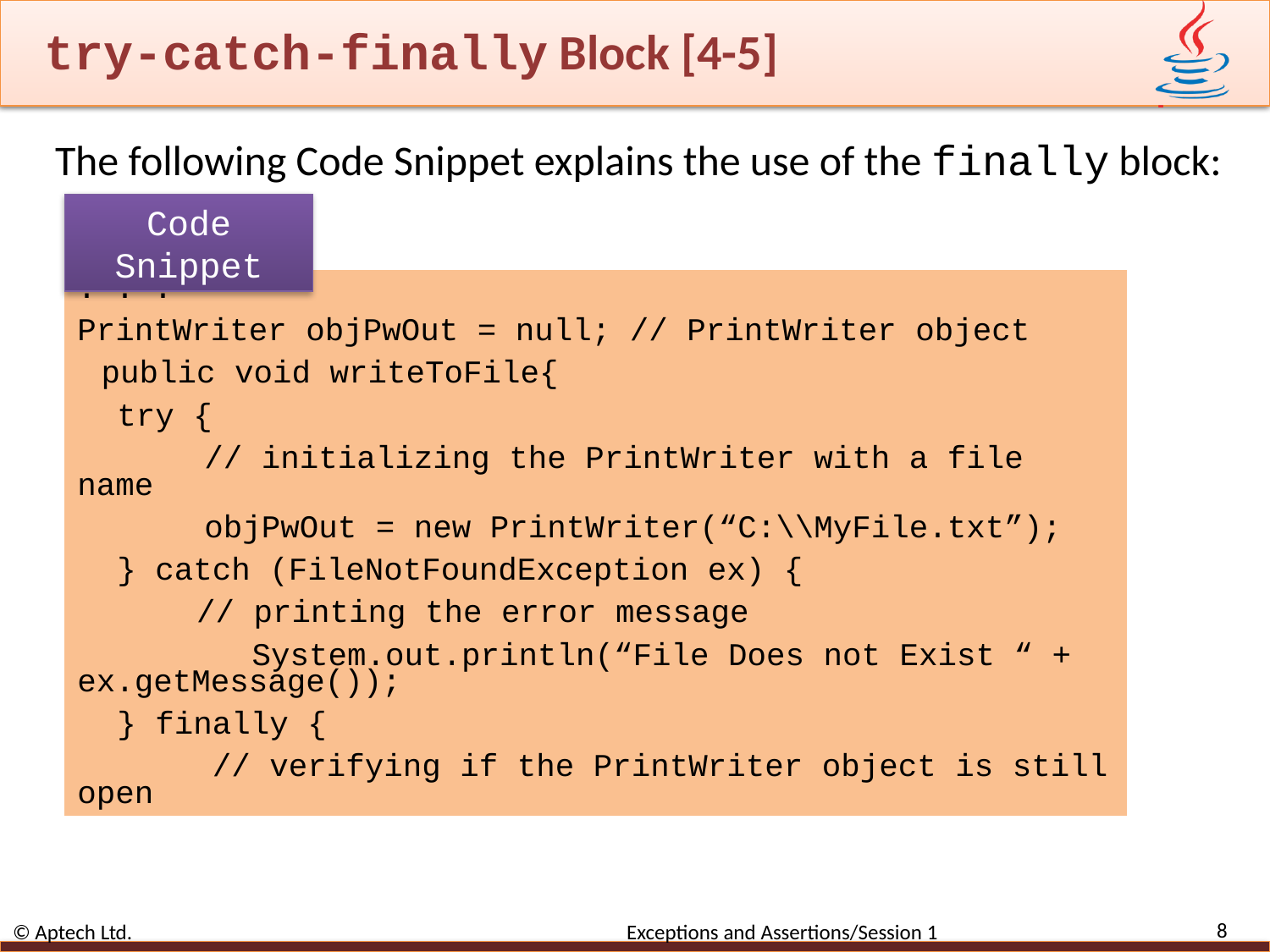

# try-catch-finally Block [4-5]
The following Code Snippet explains the use of the finally block:

Code Snippet
. . .
PrintWriter objPwOut = null; // PrintWriter object
public void writeToFile{
try {
// initializing the PrintWriter with a file name
objPwOut = new PrintWriter(“C:\\MyFile.txt”);
} catch (FileNotFoundException ex) {
// printing the error message
System.out.println(“File Does not Exist “ + ex.getMessage());
} finally {
// verifying if the PrintWriter object is still open
8
© Aptech Ltd.                                                                                                      Exceptions and Assertions/Session 1